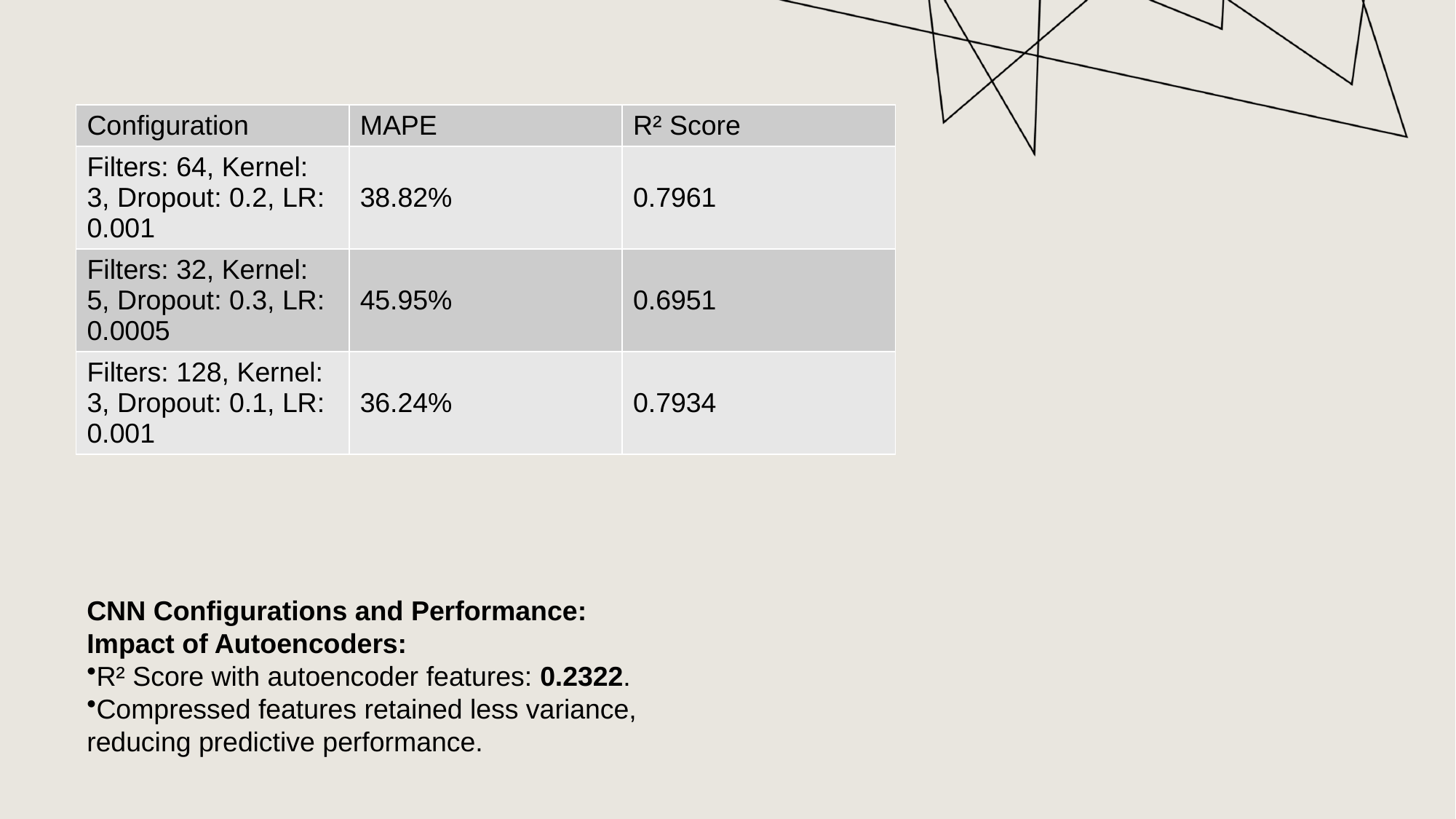

| Configuration | MAPE | R² Score |
| --- | --- | --- |
| Filters: 64, Kernel: 3, Dropout: 0.2, LR: 0.001 | 38.82% | 0.7961 |
| Filters: 32, Kernel: 5, Dropout: 0.3, LR: 0.0005 | 45.95% | 0.6951 |
| Filters: 128, Kernel: 3, Dropout: 0.1, LR: 0.001 | 36.24% | 0.7934 |
CNN Configurations and Performance:
Impact of Autoencoders:
R² Score with autoencoder features: 0.2322.
Compressed features retained less variance, reducing predictive performance.